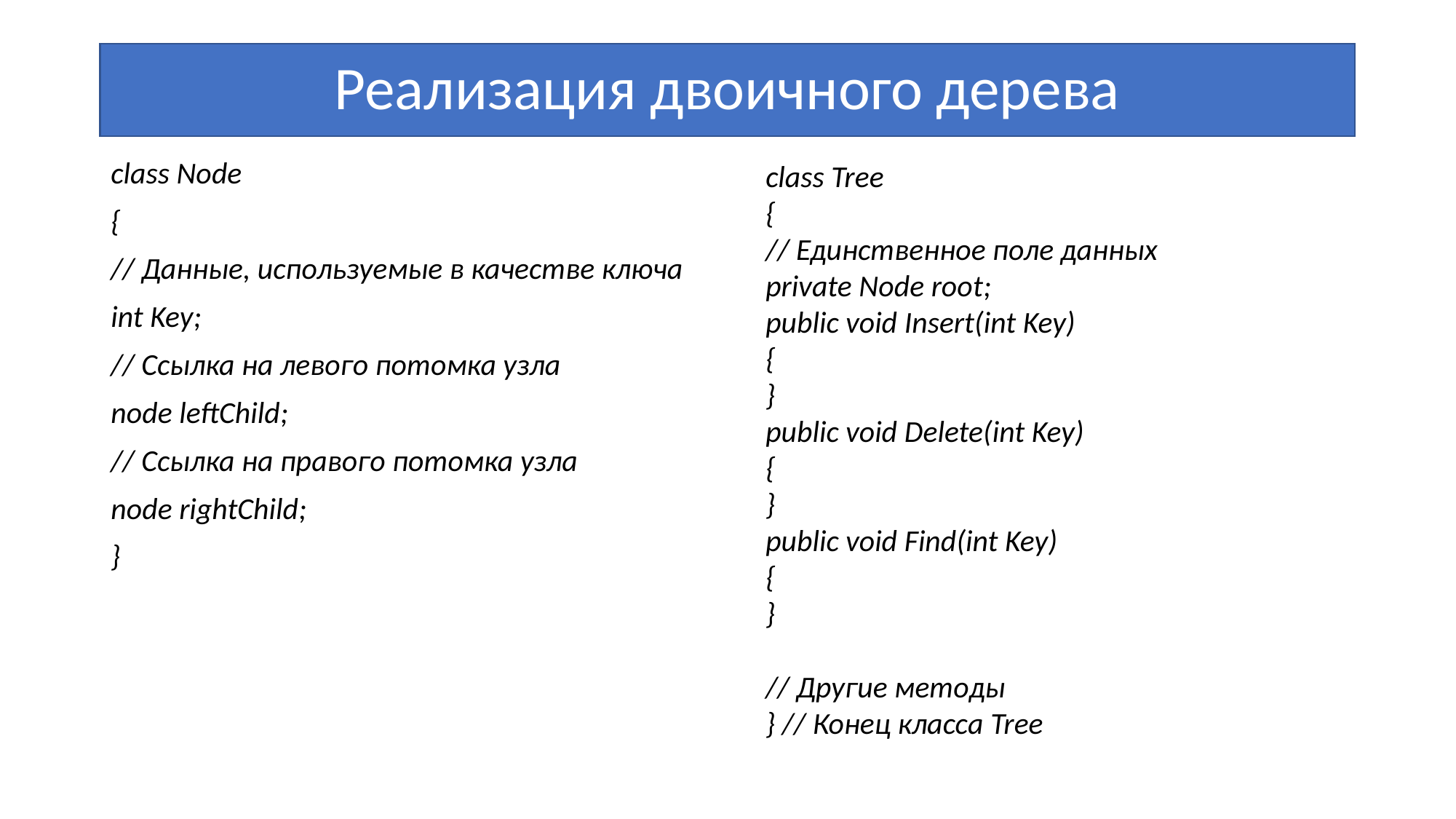

# Реализация двоичного дерева
class Node
{
// Данные, используемые в качестве ключа
int Key;
// Ссылка на левого потомка узла
node leftChild;
// Ссылка на правого потомка узла
node rightChild;
}

class Tree
{
// Единственное поле данных
private Node root;
public void Insert(int Key)
{
}
public void Delete(int Key)
{
}
public void Find(int Key)
{
}

// Другие методы
} // Конец класса Tree